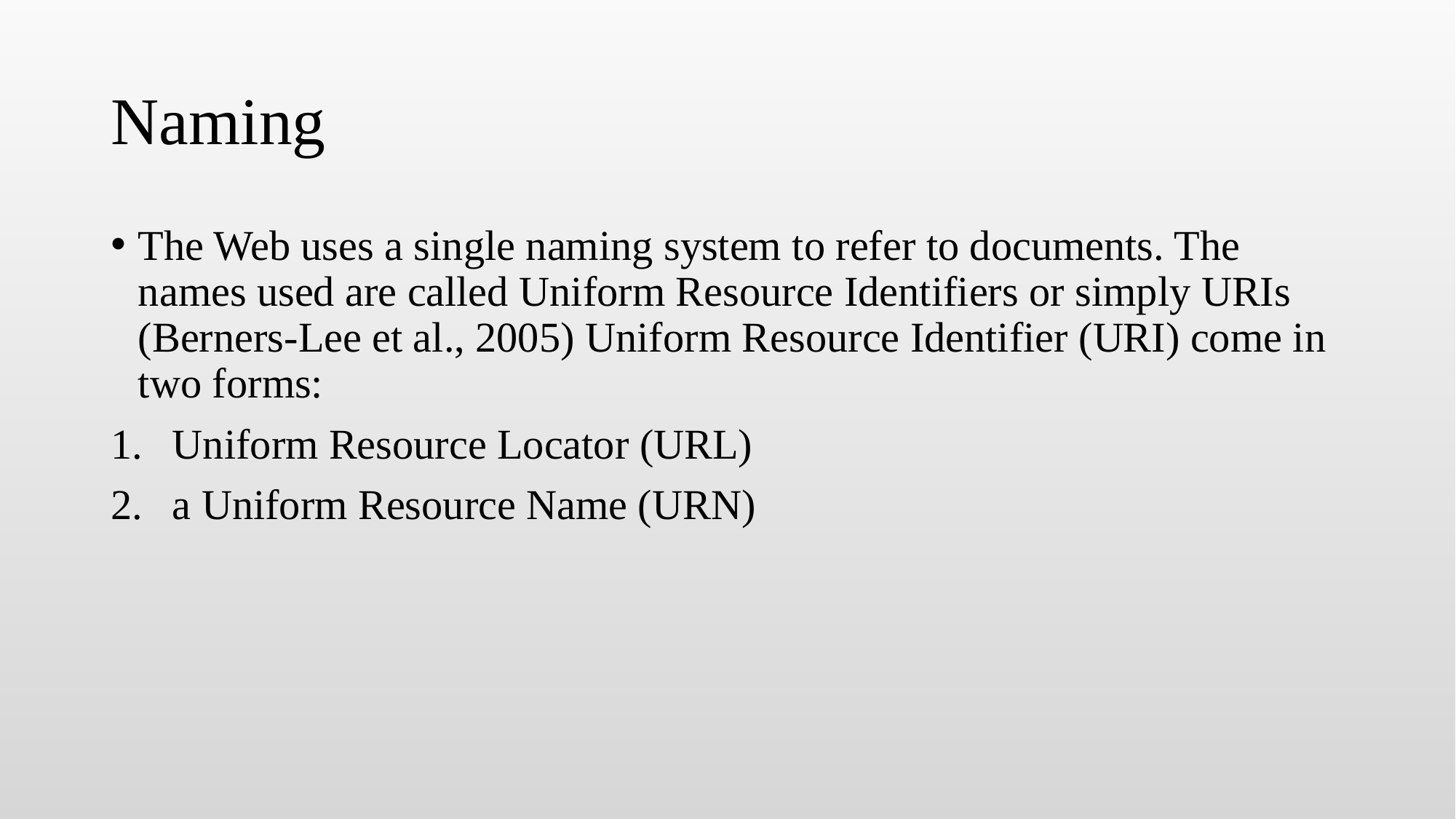

# Naming
The Web uses a single naming system to refer to documents. The names used are called Uniform Resource Identifiers or simply URIs (Berners-Lee et al., 2005) Uniform Resource Identifier (URI) come in two forms:
Uniform Resource Locator (URL)
a Uniform Resource Name (URN)